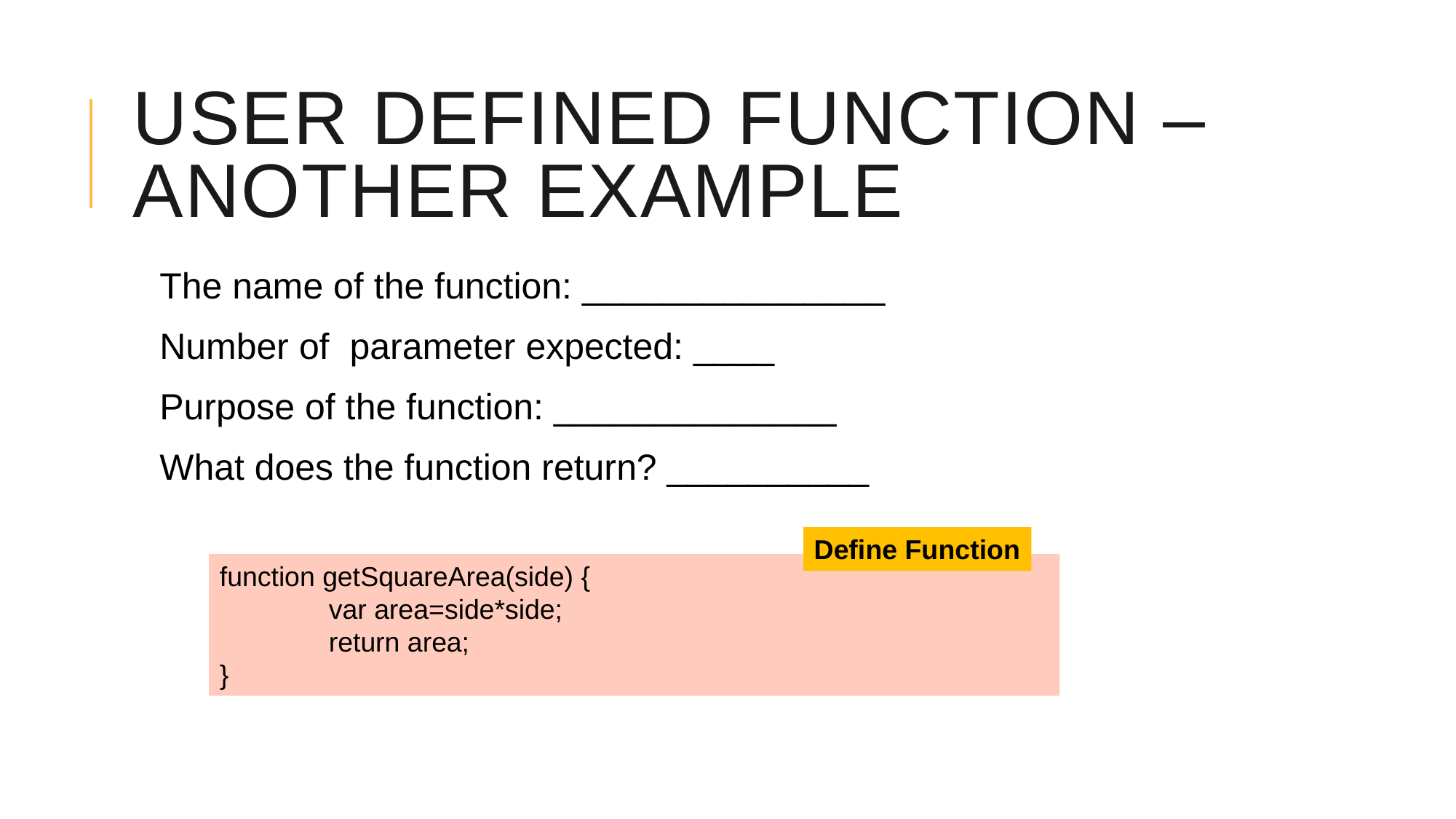

# User Defined Function – Another Example
The name of the function: _______________
Number of  parameter expected: ____
Purpose of the function: ______________
What does the function return? __________
Define Function
function getSquareArea(side) {
	var area=side*side;
	return area;
}